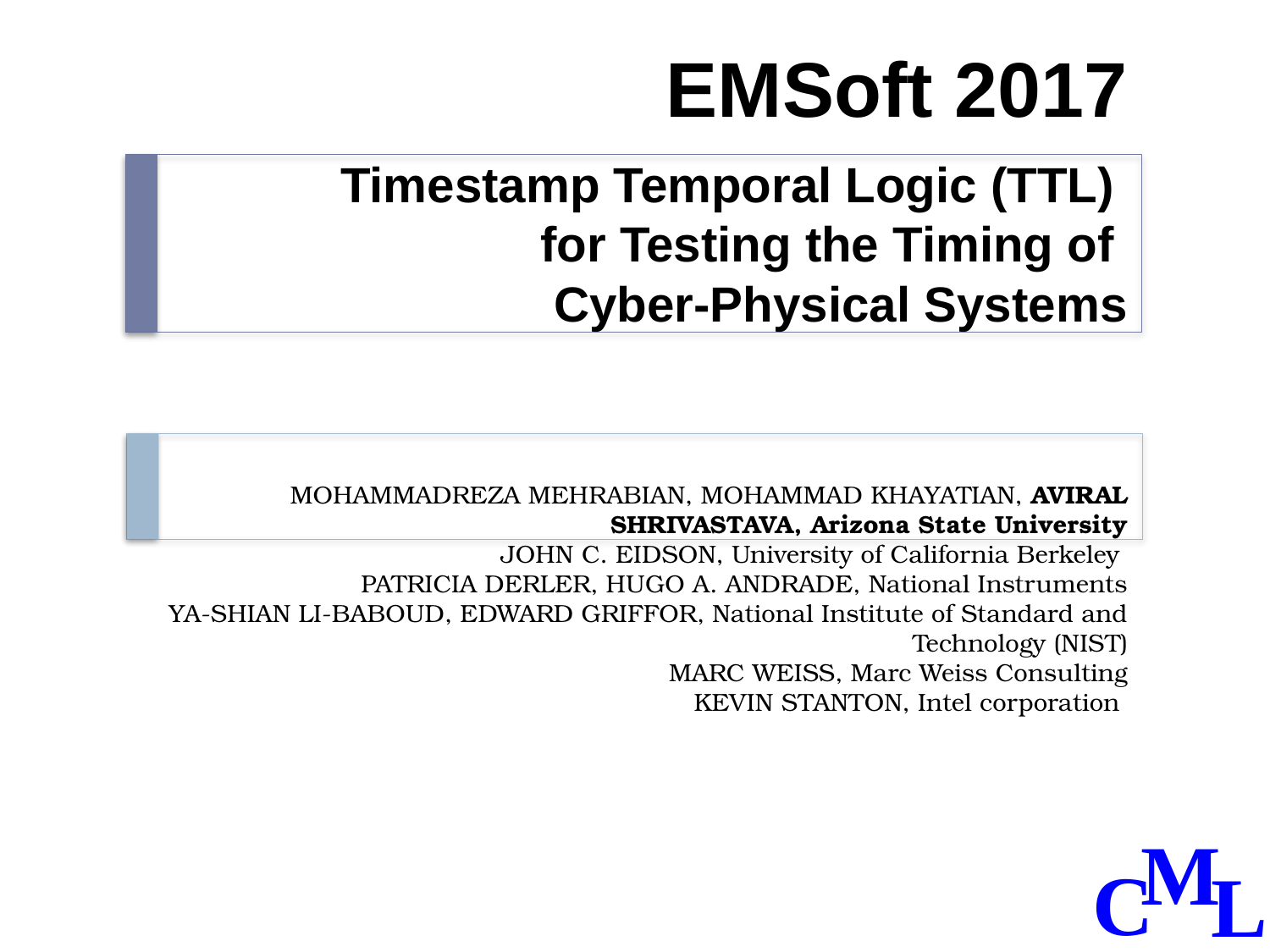

EMSoft 2017
# Timestamp Temporal Logic (TTL) for Testing the Timing of Cyber-Physical Systems
MOHAMMADREZA MEHRABIAN, MOHAMMAD KHAYATIAN, AVIRAL SHRIVASTAVA, Arizona State University
JOHN C. EIDSON, University of California Berkeley
PATRICIA DERLER, HUGO A. ANDRADE, National Instruments
YA-SHIAN LI-BABOUD, EDWARD GRIFFOR, National Institute of Standard and Technology (NIST)
MARC WEISS, Marc Weiss Consulting
KEVIN STANTON, Intel corporation